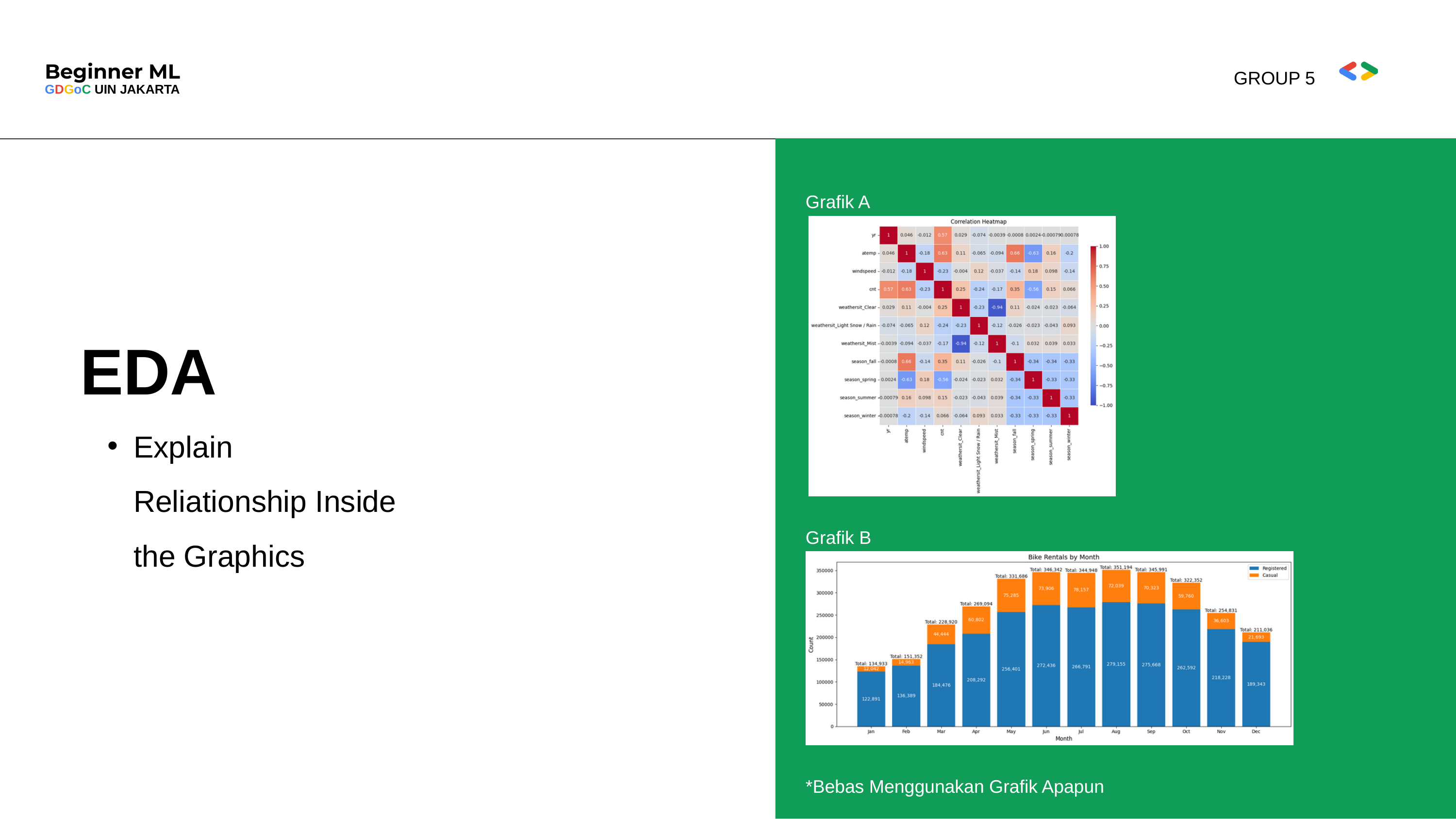

Beginner ML

GROUP 5
GDGoC UIN JAKARTA

Grafik A

EDA
Explain Reliationship Inside the Graphics
Grafik B

*Bebas Menggunakan Grafik Apapun